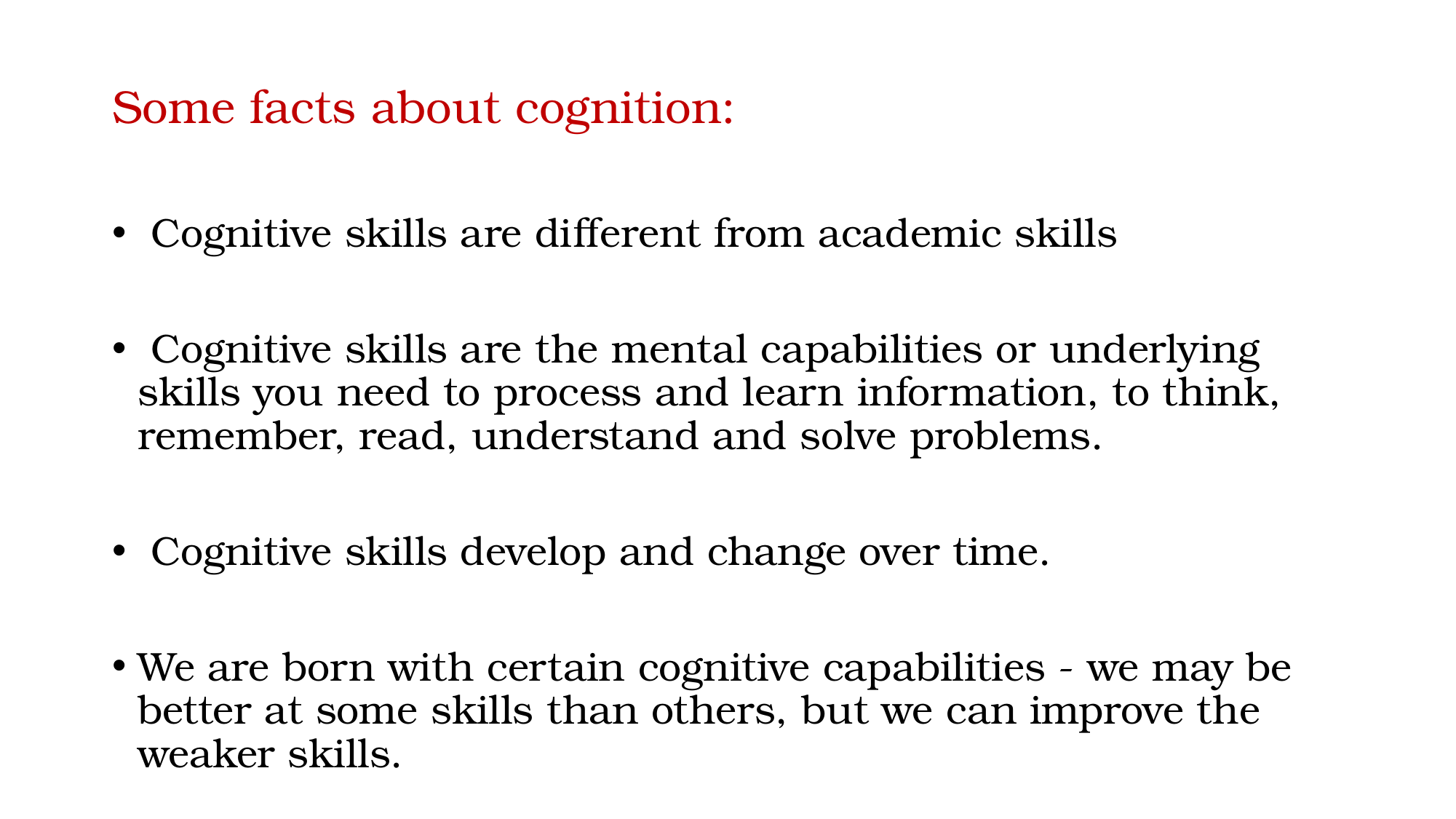

Some facts about cognition:

 Cognitive skills are different from academic skills

 Cognitive skills are the mental capabilities or underlying skills you need to process and learn information, to think, remember, read, understand and solve problems.

 Cognitive skills develop and change over time.

We are born with certain cognitive capabilities - we may be better at some skills than others, but we can improve the weaker skills.